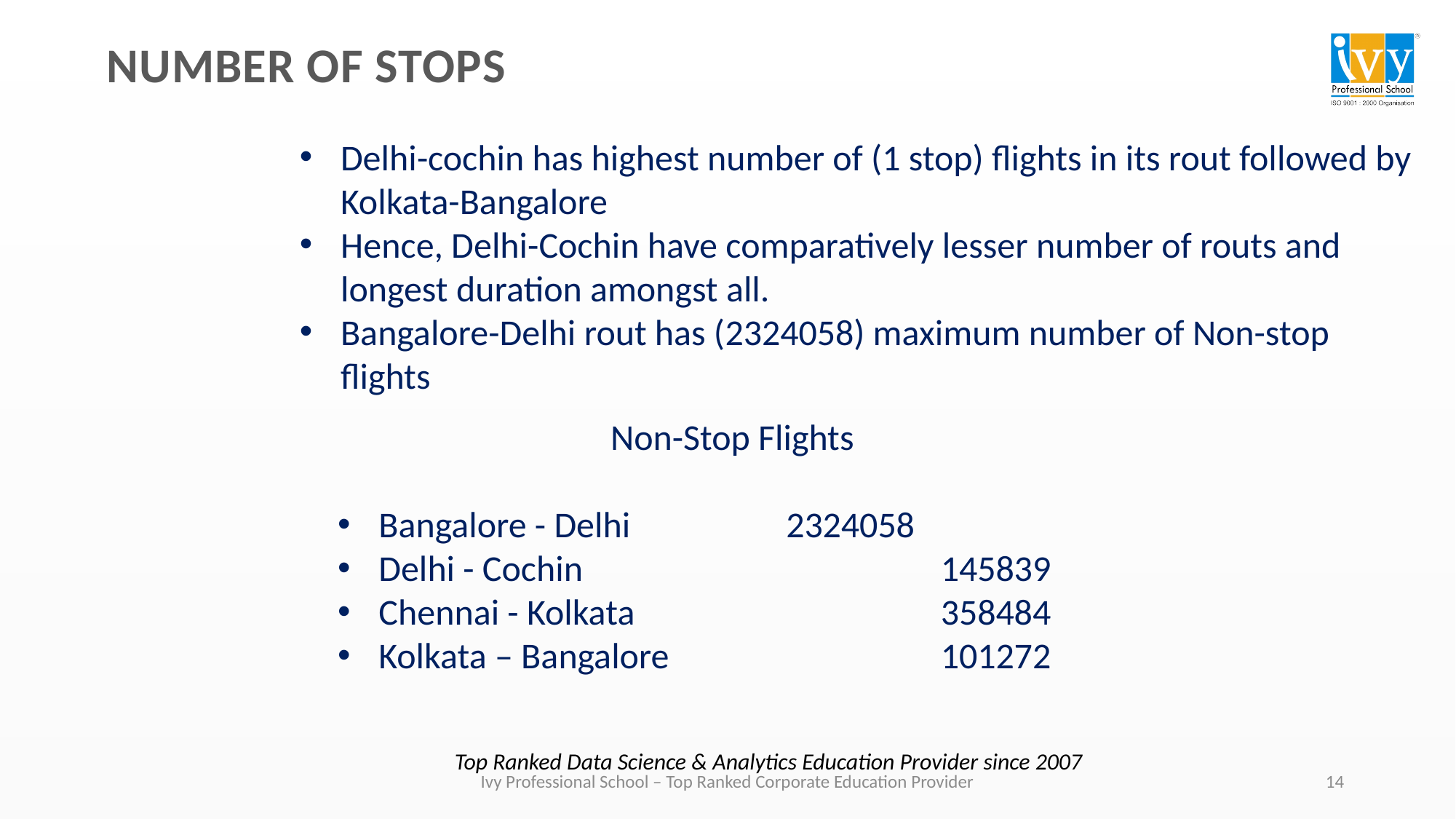

# NUMBER OF STOPS
Delhi-cochin has highest number of (1 stop) flights in its rout followed by Kolkata-Bangalore
Hence, Delhi-Cochin have comparatively lesser number of routs and longest duration amongst all.
Bangalore-Delhi rout has (2324058) maximum number of Non-stop flights

	Non-Stop Flights

Bangalore - Delhi                   2324058
Delhi - Cochin				  145839
Chennai - Kolkata			  358484
Kolkata – Bangalore			  101272

Top Ranked Data Science & Analytics Education Provider since 2007

14